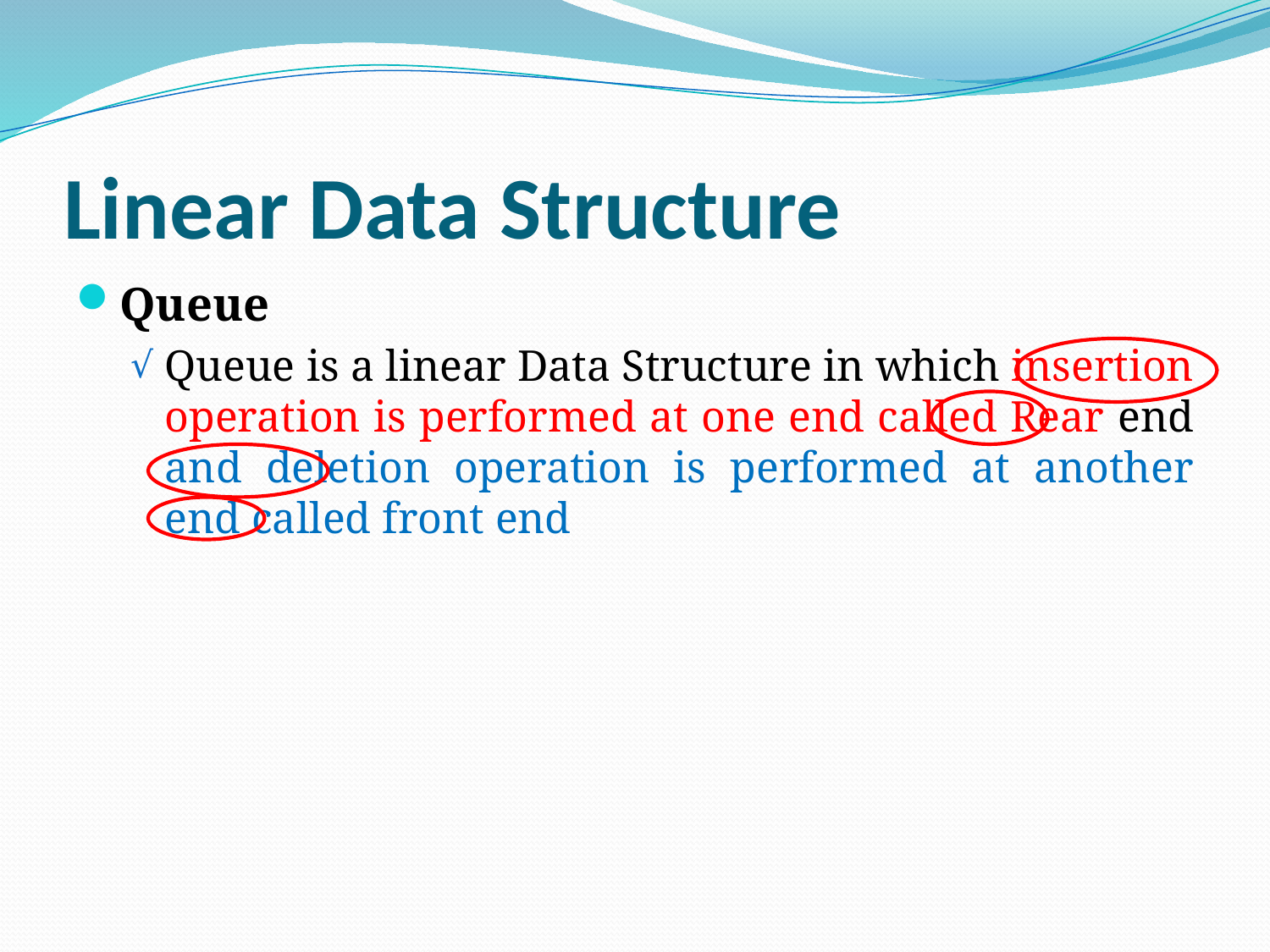

# Linear Data Structure
Queue
Queue is a linear Data Structure in which insertion operation is performed at one end called Rear end and deletion operation is performed at another end called front end